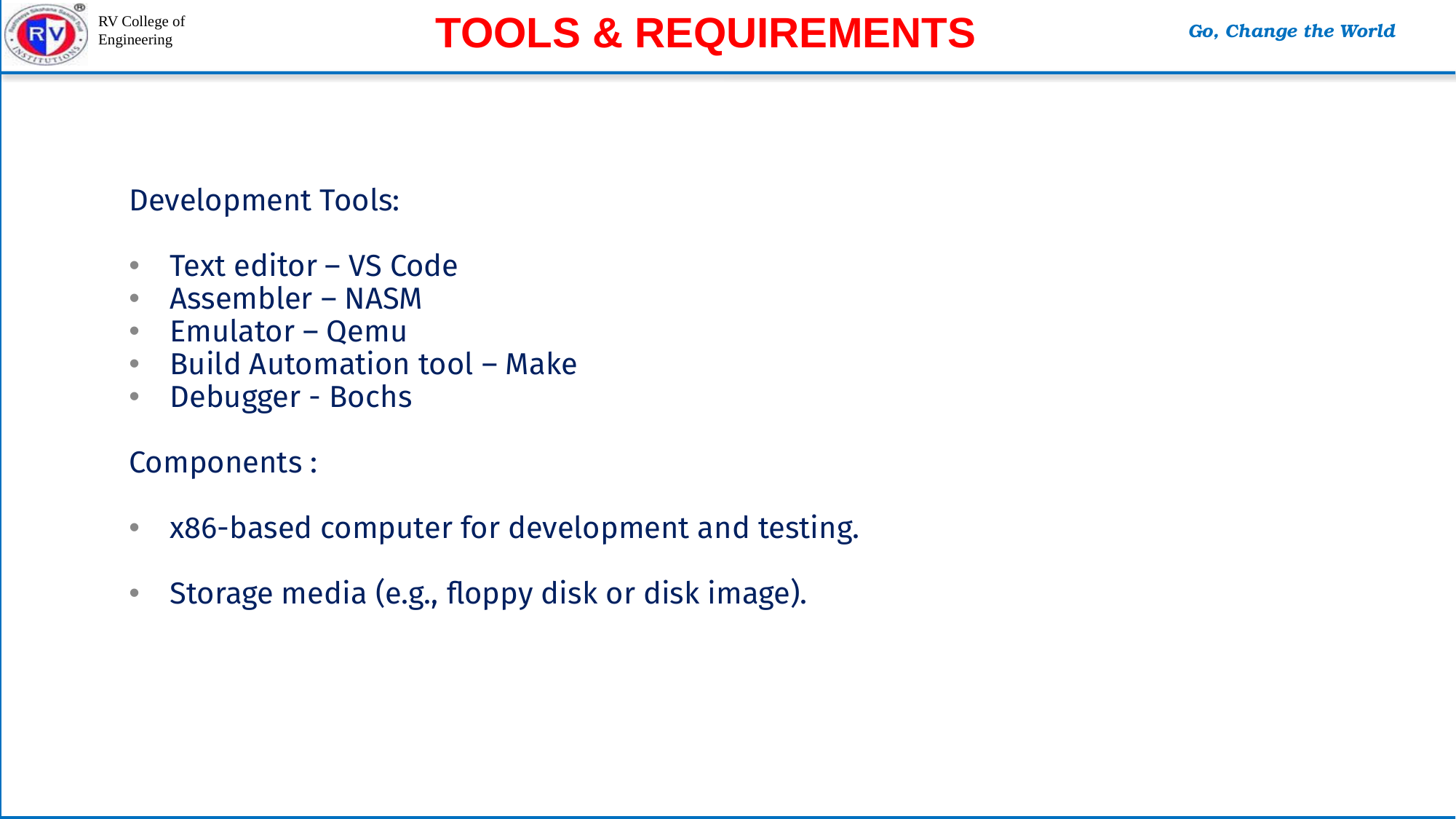

TOOLS & REQUIREMENTS
# Development Tools:

Text editor – VS Code
Assembler – NASM
Emulator – Qemu
Build Automation tool – Make
Debugger - Bochs

Components :

x86-based computer for development and testing.

Storage media (e.g., floppy disk or disk image).